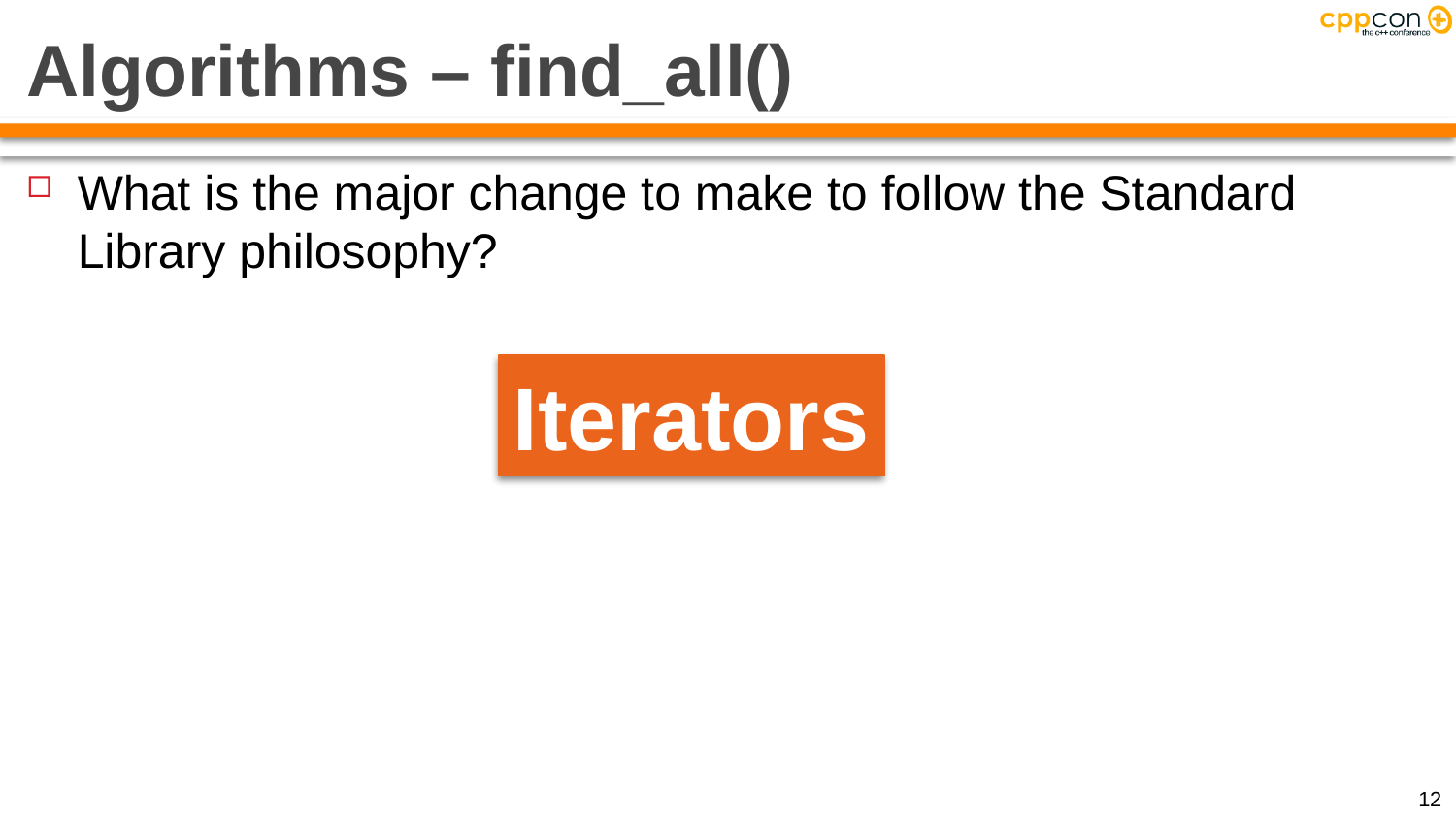

# Algorithms – find_all()
What is the major change to make to follow the Standard Library philosophy?
Iterators